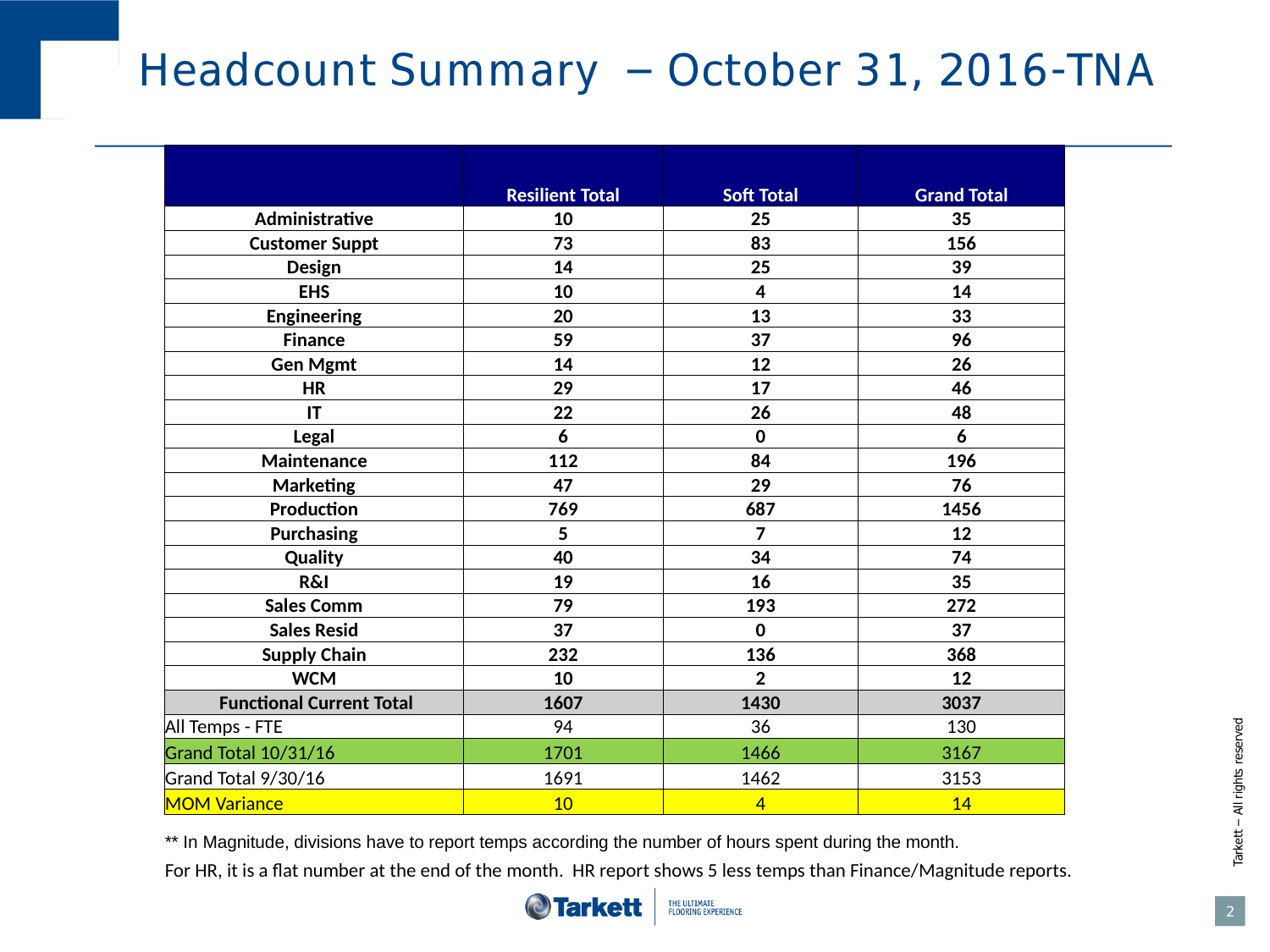

# Headcount Summary  – October 31, 2016-TNA
|  | Resilient Total | Soft Total | Grand Total |
| --- | --- | --- | --- |
| Administrative | 10 | 25 | 35 |
| Customer Suppt | 73 | 83 | 156 |
| Design | 14 | 25 | 39 |
| EHS | 10 | 4 | 14 |
| Engineering | 20 | 13 | 33 |
| Finance | 59 | 37 | 96 |
| Gen Mgmt | 14 | 12 | 26 |
| HR | 29 | 17 | 46 |
| IT | 22 | 26 | 48 |
| Legal | 6 | 0 | 6 |
| Maintenance | 112 | 84 | 196 |
| Marketing | 47 | 29 | 76 |
| Production | 769 | 687 | 1456 |
| Purchasing | 5 | 7 | 12 |
| Quality | 40 | 34 | 74 |
| R&I | 19 | 16 | 35 |
| Sales Comm | 79 | 193 | 272 |
| Sales Resid | 37 | 0 | 37 |
| Supply Chain | 232 | 136 | 368 |
| WCM | 10 | 2 | 12 |
| Functional Current Total | 1607 | 1430 | 3037 |
| All Temps - FTE | 94 | 36 | 130 |
| Grand Total 10/31/16 | 1701 | 1466 | 3167 |
| Grand Total 9/30/16 | 1691 | 1462 | 3153 |
| MOM Variance | 10 | 4 | 14 |
| \*\* In Magnitude, divisions have to report temps according the number of hours spent during the month. |
| --- |
| For HR, it is a flat number at the end of the month. HR report shows 5 less temps than Finance/Magnitude reports. |
2